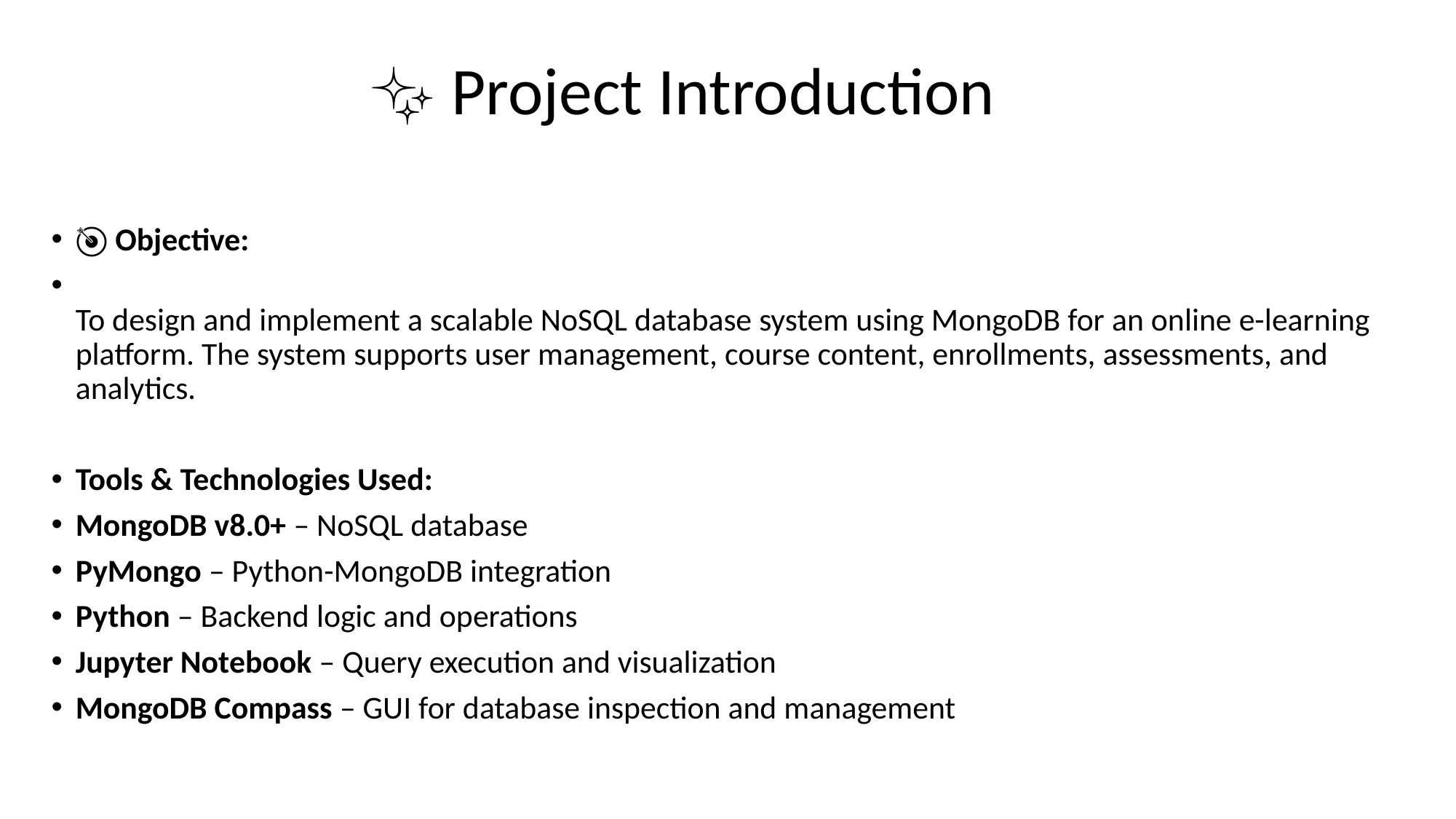

# ✨ Project Introduction
🎯 Objective:
To design and implement a scalable NoSQL database system using MongoDB for an online e-learning platform. The system supports user management, course content, enrollments, assessments, and analytics.

Tools & Technologies Used:
MongoDB v8.0+ – NoSQL database
PyMongo – Python-MongoDB integration
Python – Backend logic and operations
Jupyter Notebook – Query execution and visualization
MongoDB Compass – GUI for database inspection and management